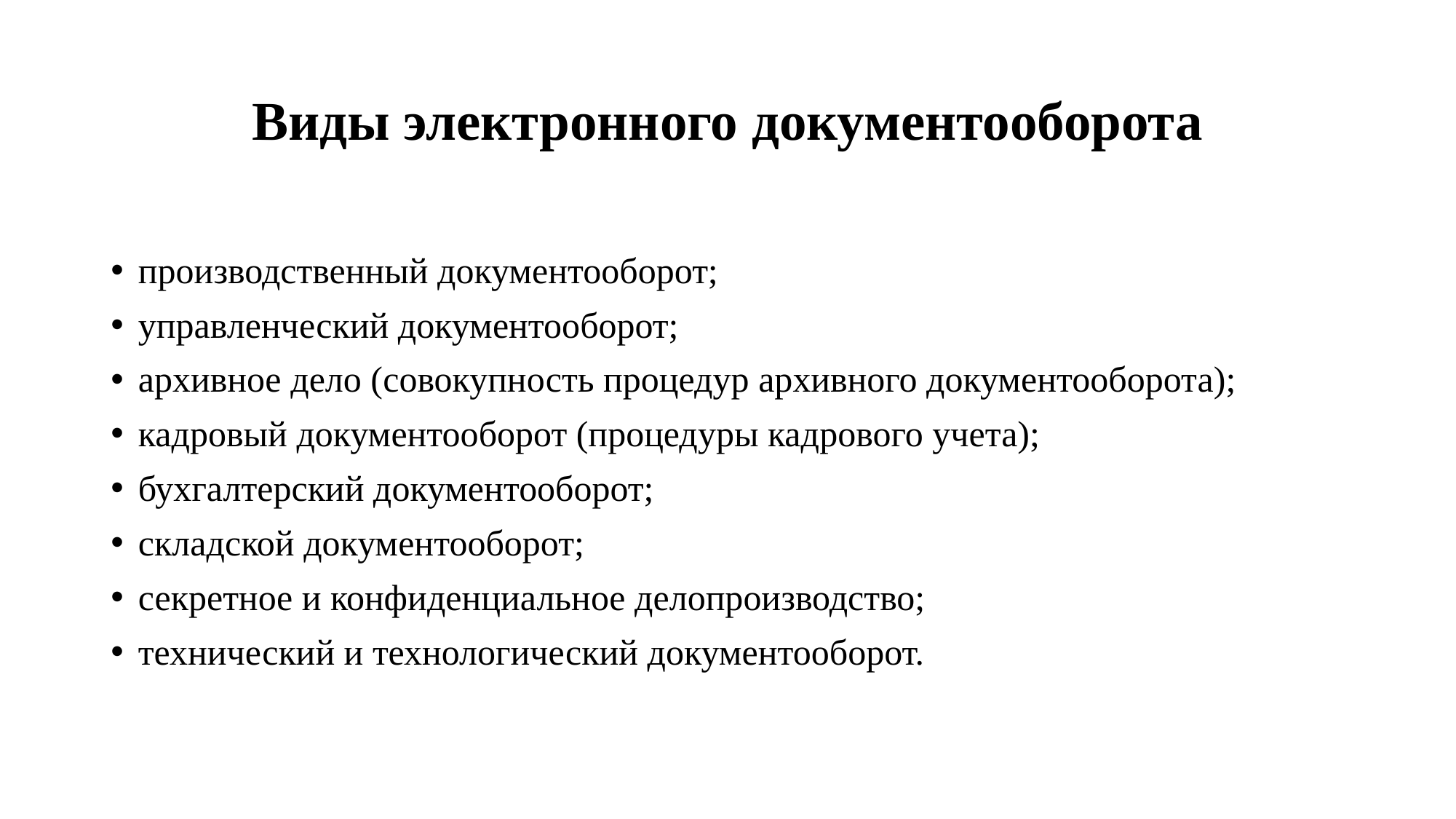

# Виды электронного документооборота
производственный документооборот;
управленческий документооборот;
архивное дело (совокупность процедур архивного документооборота);
кадровый документооборот (процедуры кадрового учета);
бухгалтерский документооборот;
складской документооборот;
секретное и конфиденциальное делопроизводство;
технический и технологический документооборот.